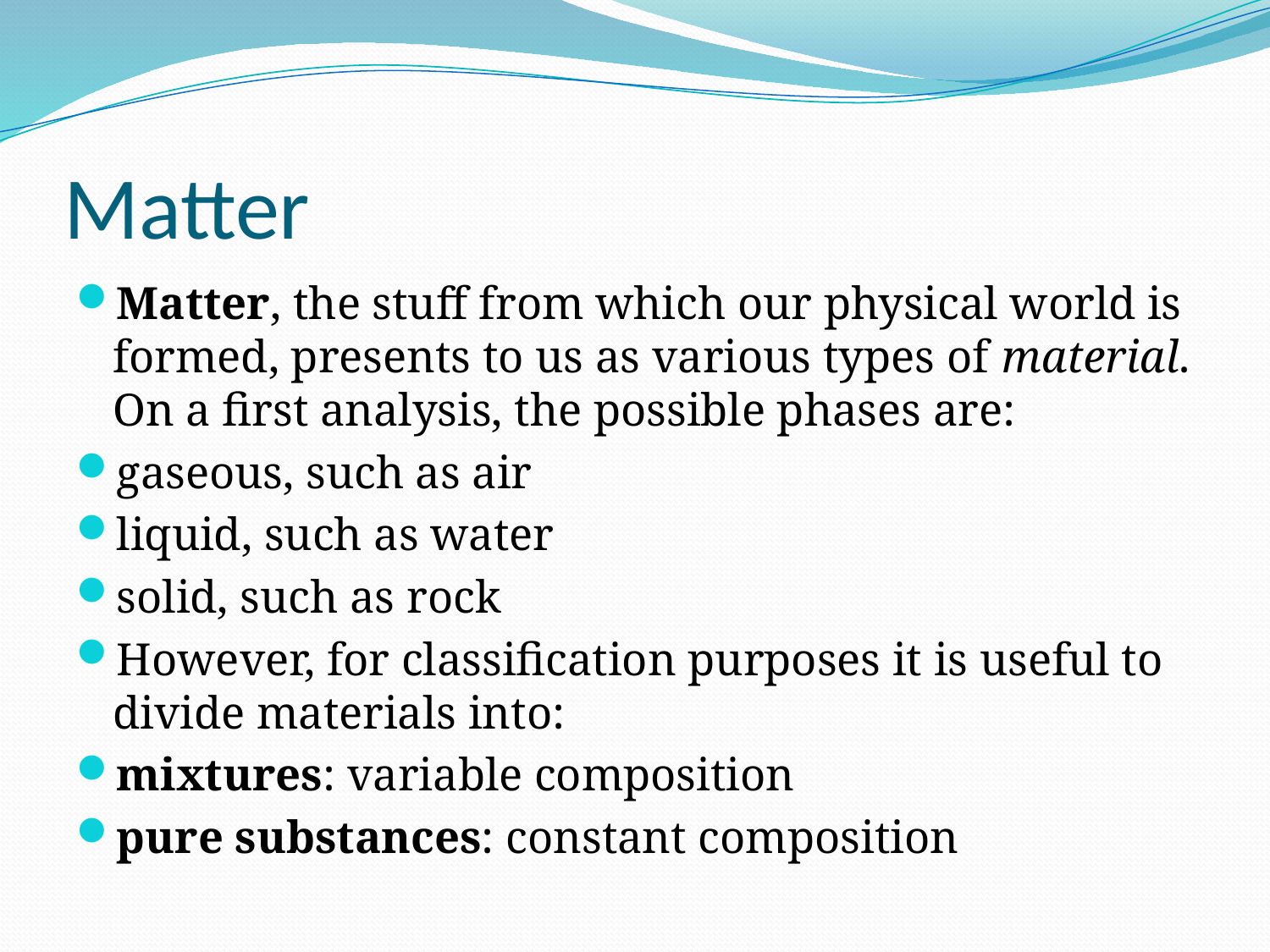

# Matter
Matter, the stuff from which our physical world is formed, presents to us as various types of material. On a first analysis, the possible phases are:
gaseous, such as air
liquid, such as water
solid, such as rock
However, for classification purposes it is useful to divide materials into:
mixtures: variable composition
pure substances: constant composition